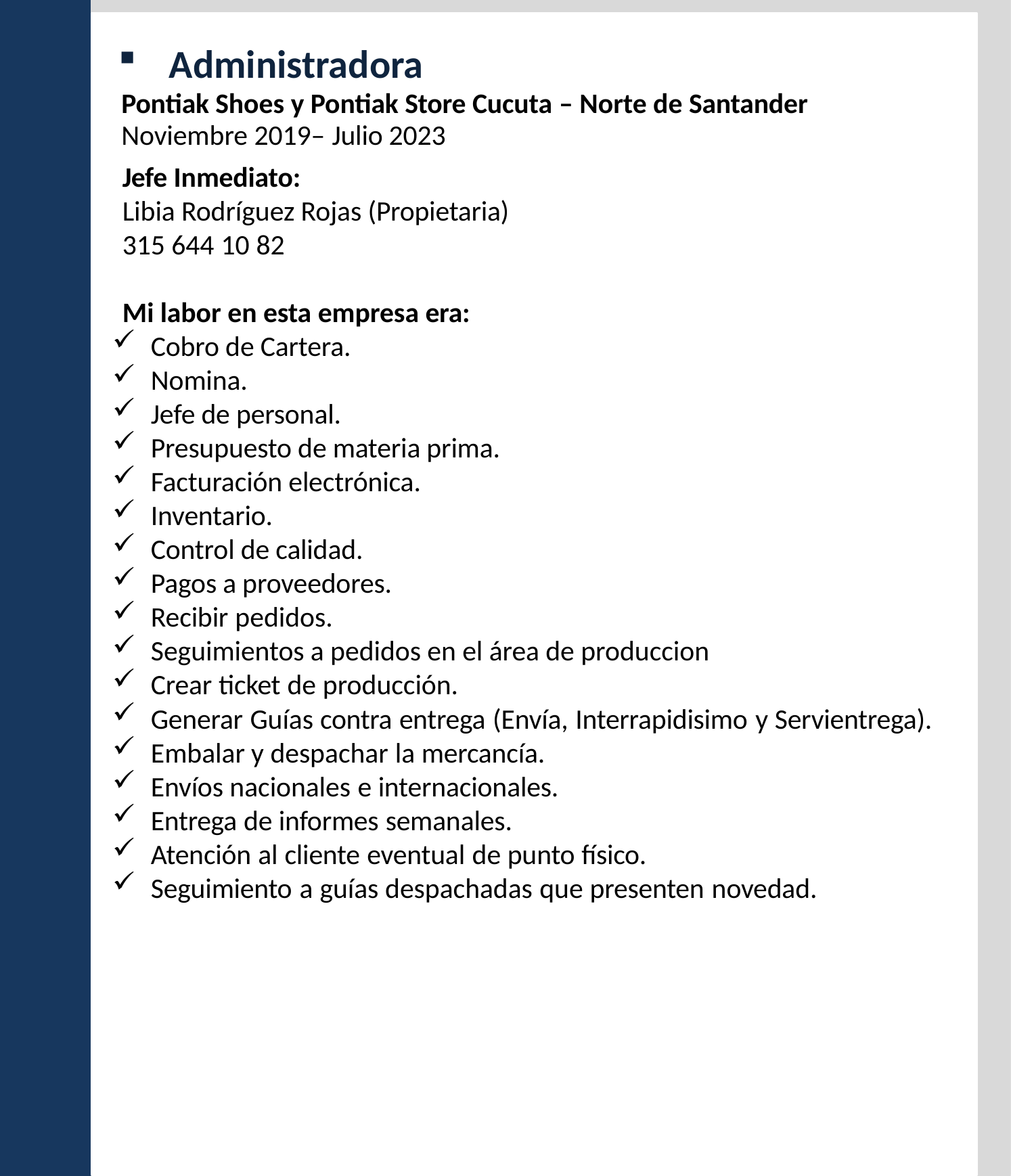

Administradora
Pontiak Shoes y Pontiak Store Cucuta – Norte de Santander
Noviembre 2019– Julio 2023
Jefe Inmediato:
Libia Rodríguez Rojas (Propietaria)
315 644 10 82

Mi labor en esta empresa era:
Cobro de Cartera.
Nomina.
Jefe de personal.
Presupuesto de materia prima.
Facturación electrónica.
Inventario.
Control de calidad.
Pagos a proveedores.
Recibir pedidos.
Seguimientos a pedidos en el área de produccion
Crear ticket de producción.
Generar Guías contra entrega (Envía, Interrapidisimo y Servientrega).
Embalar y despachar la mercancía.
Envíos nacionales e internacionales.
Entrega de informes semanales.
Atención al cliente eventual de punto físico.
Seguimiento a guías despachadas que presenten novedad.